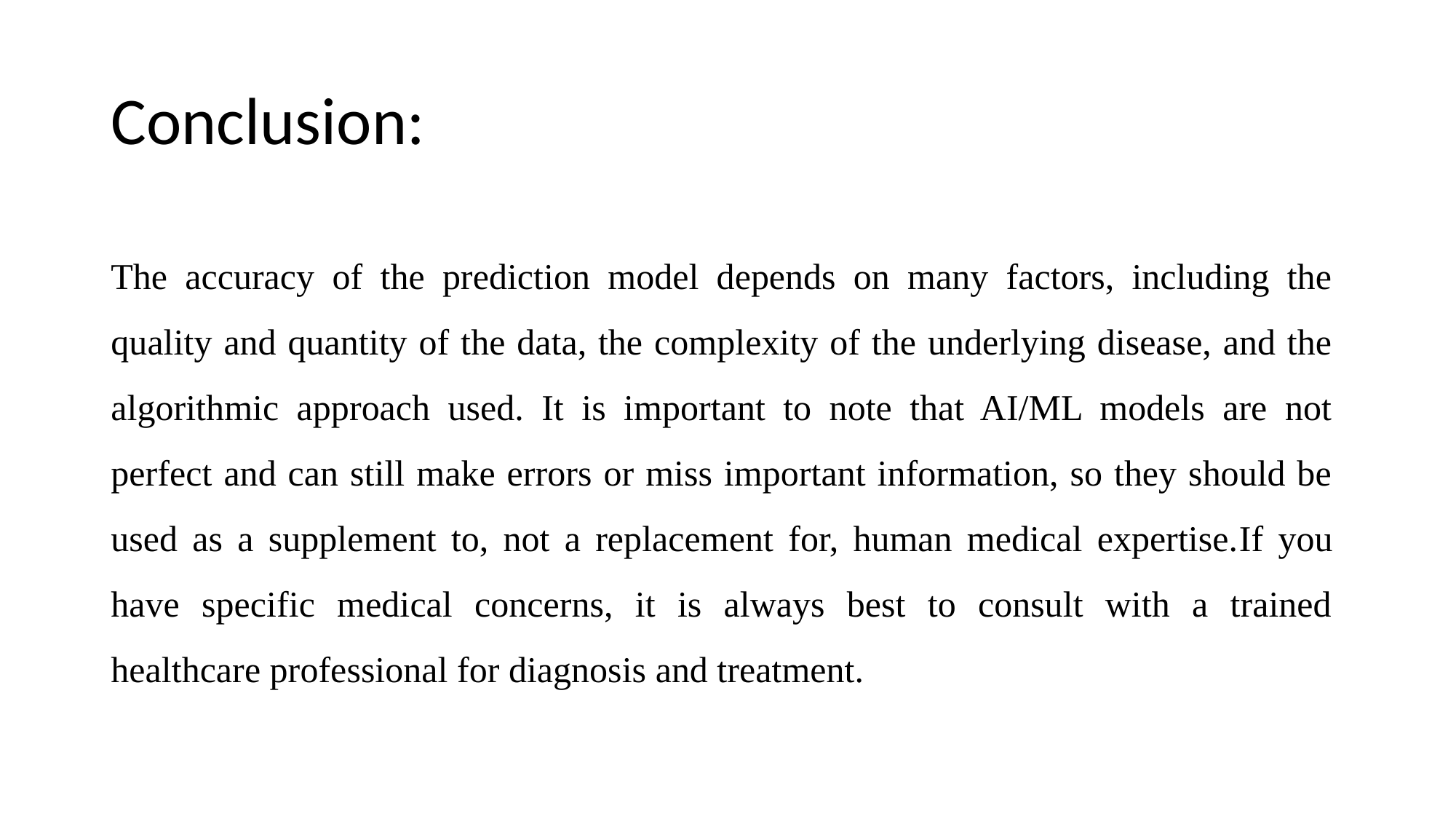

# Conclusion:
The accuracy of the prediction model depends on many factors, including the quality and quantity of the data, the complexity of the underlying disease, and the algorithmic approach used. It is important to note that AI/ML models are not perfect and can still make errors or miss important information, so they should be used as a supplement to, not a replacement for, human medical expertise.If you have specific medical concerns, it is always best to consult with a trained healthcare professional for diagnosis and treatment.